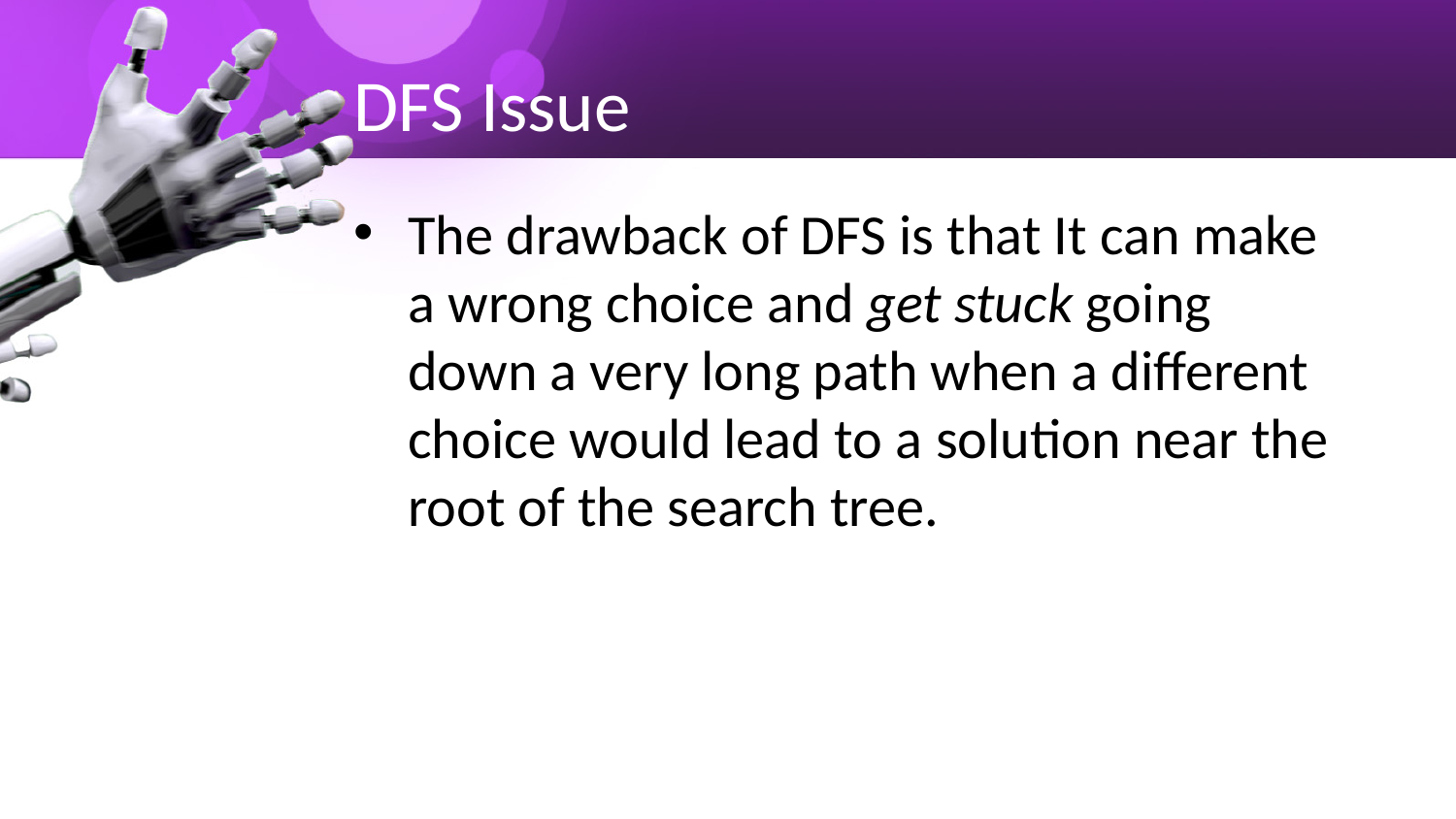

# DFS Issue
The drawback of DFS is that It can make a wrong choice and get stuck going down a very long path when a different choice would lead to a solution near the root of the search tree.